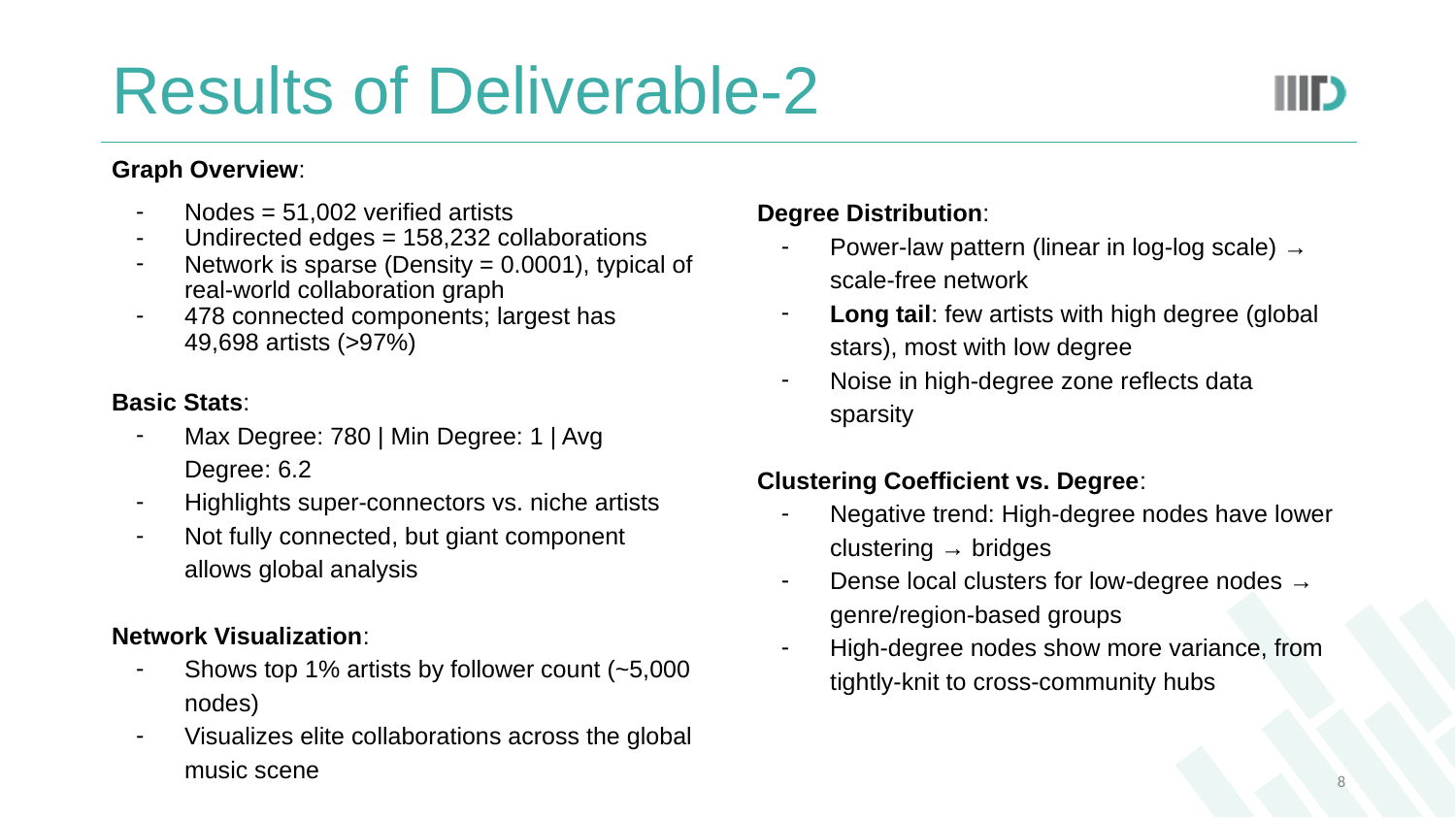

# Results of Deliverable-2
Graph Overview:
Nodes = 51,002 verified artists
Undirected edges = 158,232 collaborations
Network is sparse (Density = 0.0001), typical of real-world collaboration graph
478 connected components; largest has 49,698 artists (>97%)
Basic Stats:
Max Degree: 780 | Min Degree: 1 | Avg Degree: 6.2
Highlights super-connectors vs. niche artists
Not fully connected, but giant component allows global analysis
Network Visualization:
Shows top 1% artists by follower count (~5,000 nodes)
Visualizes elite collaborations across the global music scene

Degree Distribution:
Power-law pattern (linear in log-log scale) → scale-free network
Long tail: few artists with high degree (global stars), most with low degree
Noise in high-degree zone reflects data sparsity
Clustering Coefficient vs. Degree:
Negative trend: High-degree nodes have lower clustering → bridges
Dense local clusters for low-degree nodes → genre/region-based groups
High-degree nodes show more variance, from tightly-knit to cross-community hubs
8